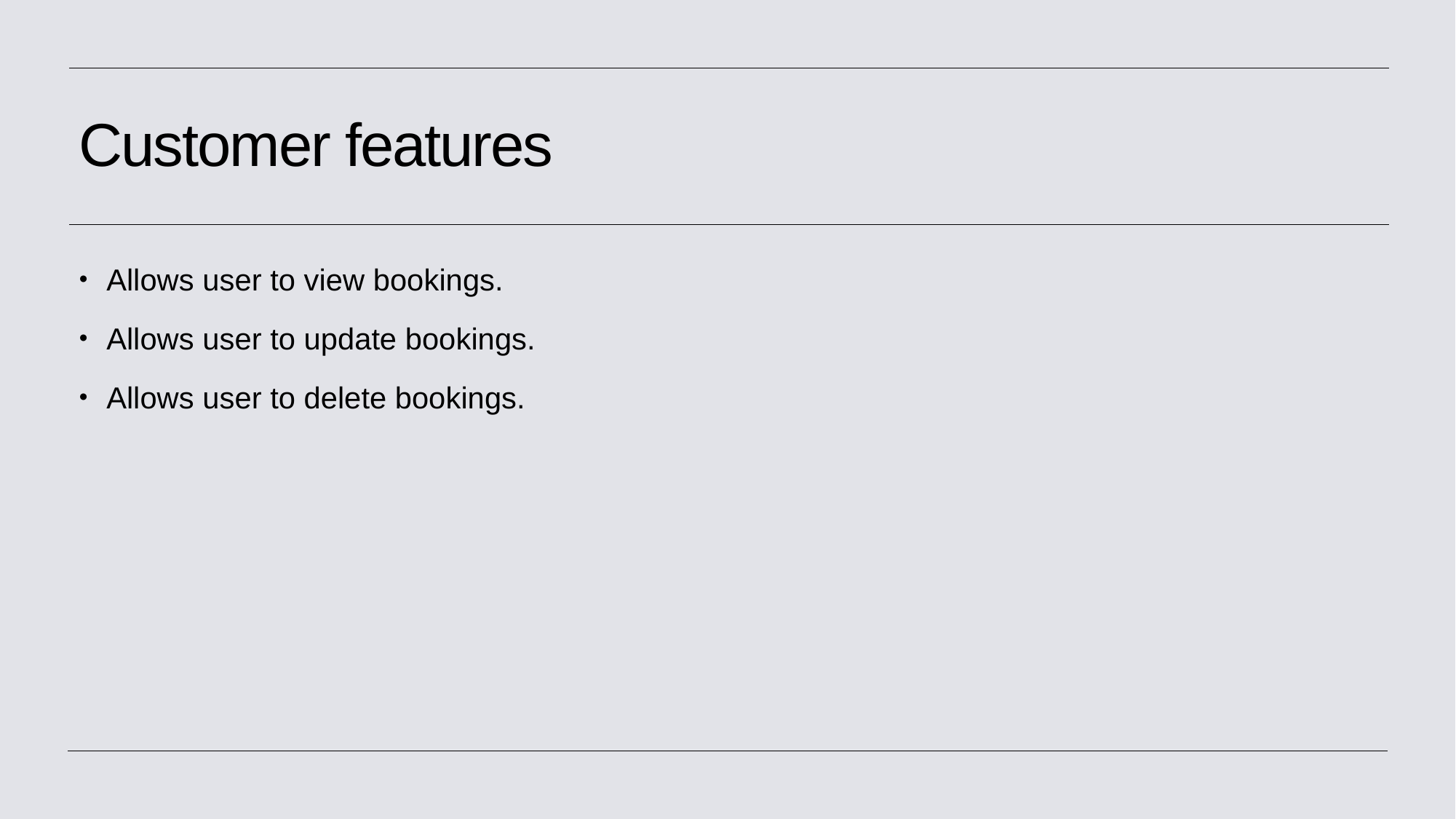

# Customer features
Allows user to view bookings.
Allows user to update bookings.
Allows user to delete bookings.